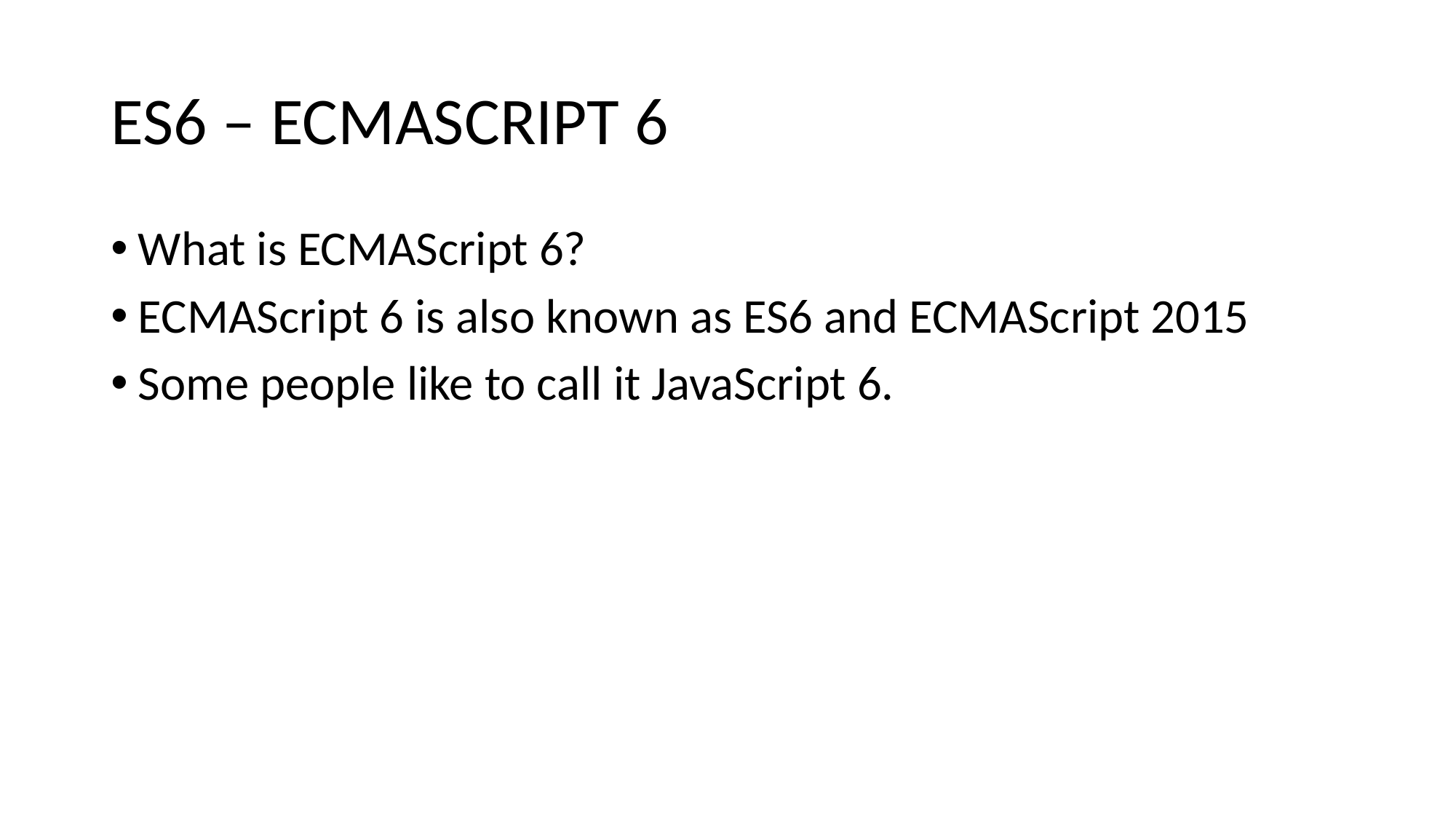

# ES6 – ECMASCRIPT 6
What is ECMAScript 6?
ECMAScript 6 is also known as ES6 and ECMAScript 2015
Some people like to call it JavaScript 6.